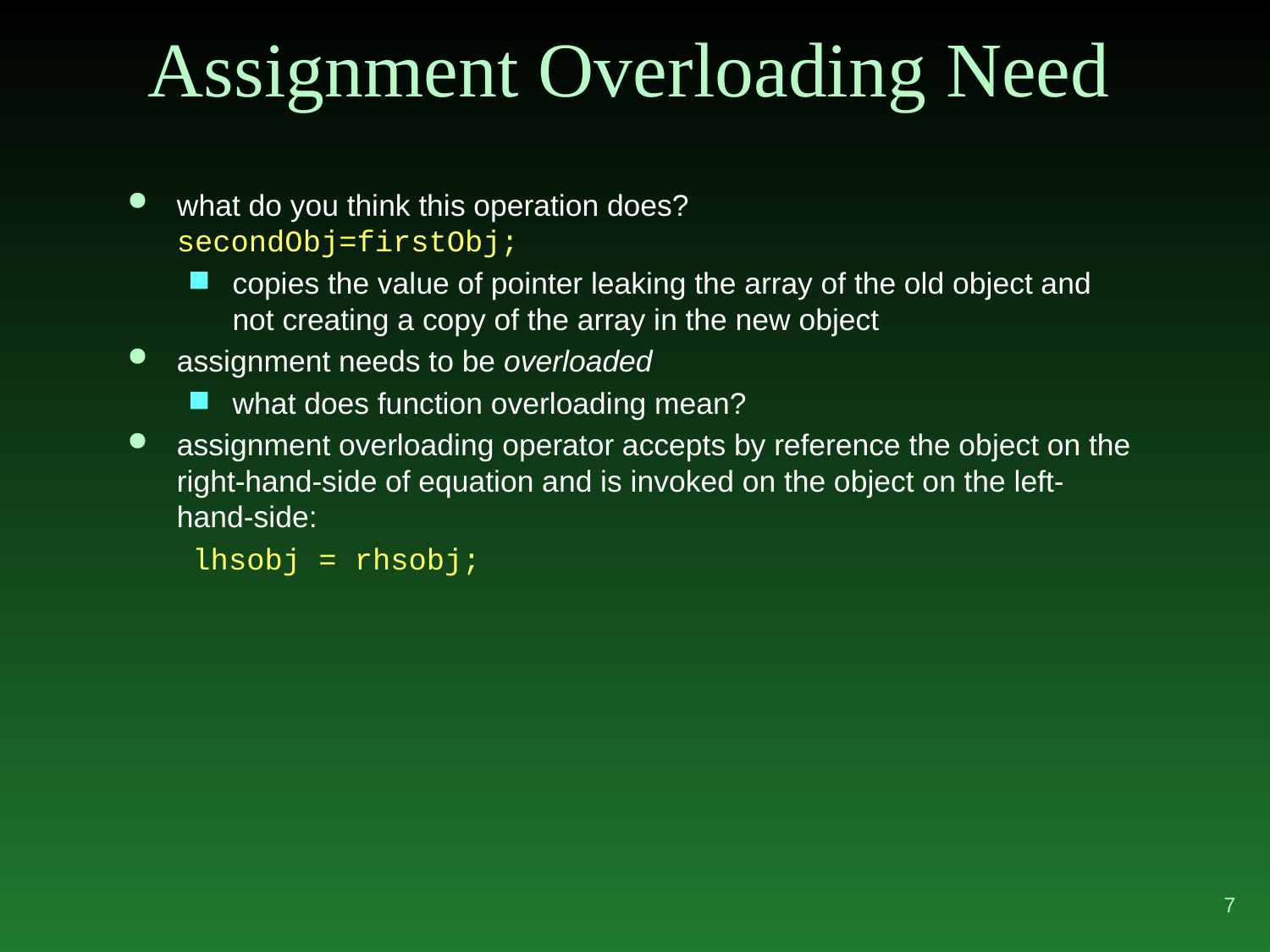

# Assignment Overloading Need
what do you think this operation does?	secondObj=firstObj;
copies the value of pointer leaking the array of the old object and not creating a copy of the array in the new object
assignment needs to be overloaded
what does function overloading mean?
assignment overloading operator accepts by reference the object on the right-hand-side of equation and is invoked on the object on the left-hand-side:
lhsobj = rhsobj;

7